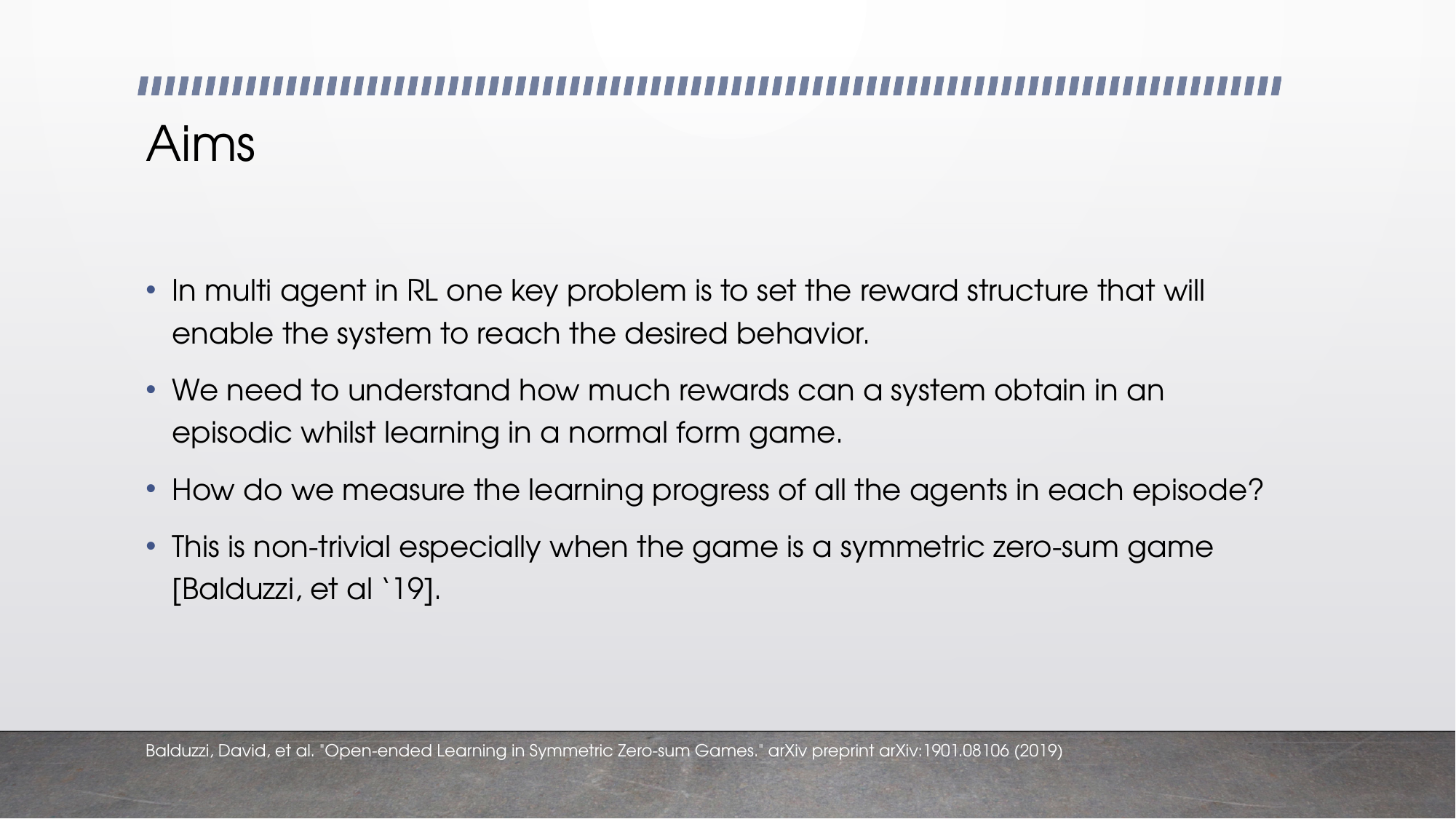

# Aims
In multi agent in RL one key problem is to set the reward structure that will enable the system to reach the desired behavior.
We need to understand how much rewards can a system obtain in an episodic whilst learning in a normal form game.
How do we measure the learning progress of all the agents in each episode?
This is non-trivial especially when the game is a symmetric zero-sum game [Balduzzi, et al ‘19].

Balduzzi, David, et al. "Open-ended Learning in Symmetric Zero-sum Games." arXiv preprint arXiv:1901.08106 (2019)